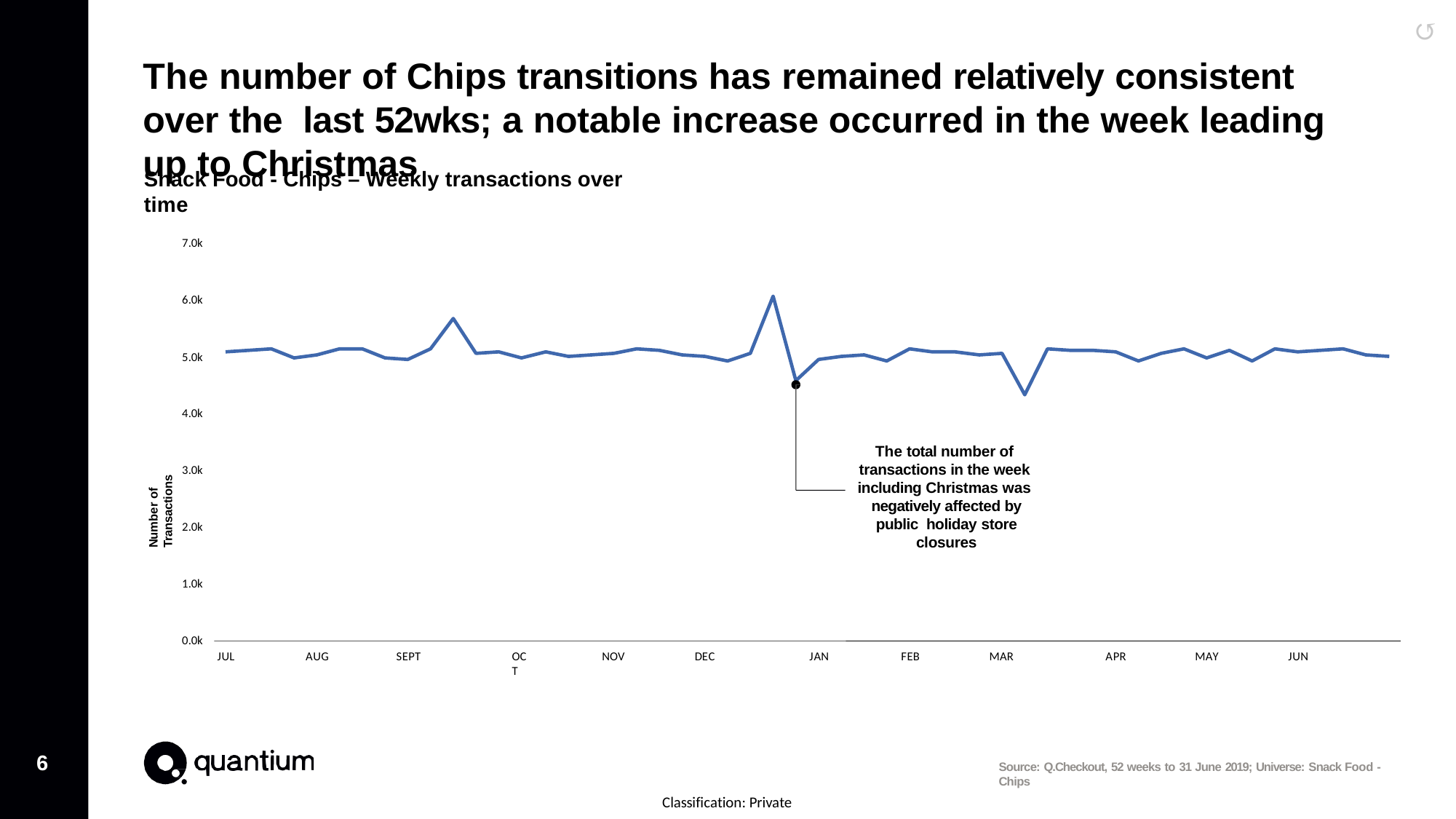

↺
# The number of Chips transitions has remained relatively consistent over the  last 52wks; a notable increase occurred in the week leading up to Christmas
Snack Food - Chips – Weekly transactions over time
7.0k
6.0k

5.0k
4.0k
Number of Transactions
The total number of  transactions in the week  including Christmas was  negatively affected by public  holiday store closures
3.0k
2.0k
1.0k
0.0k

JUL
AUG
SEPT
OC T
NOV
DEC
JAN
FEB
MAR
APR
MAY
JUN
6
Source: Q.Checkout, 52 weeks to 31 June 2019; Universe: Snack Food - Chips
Classification: Private